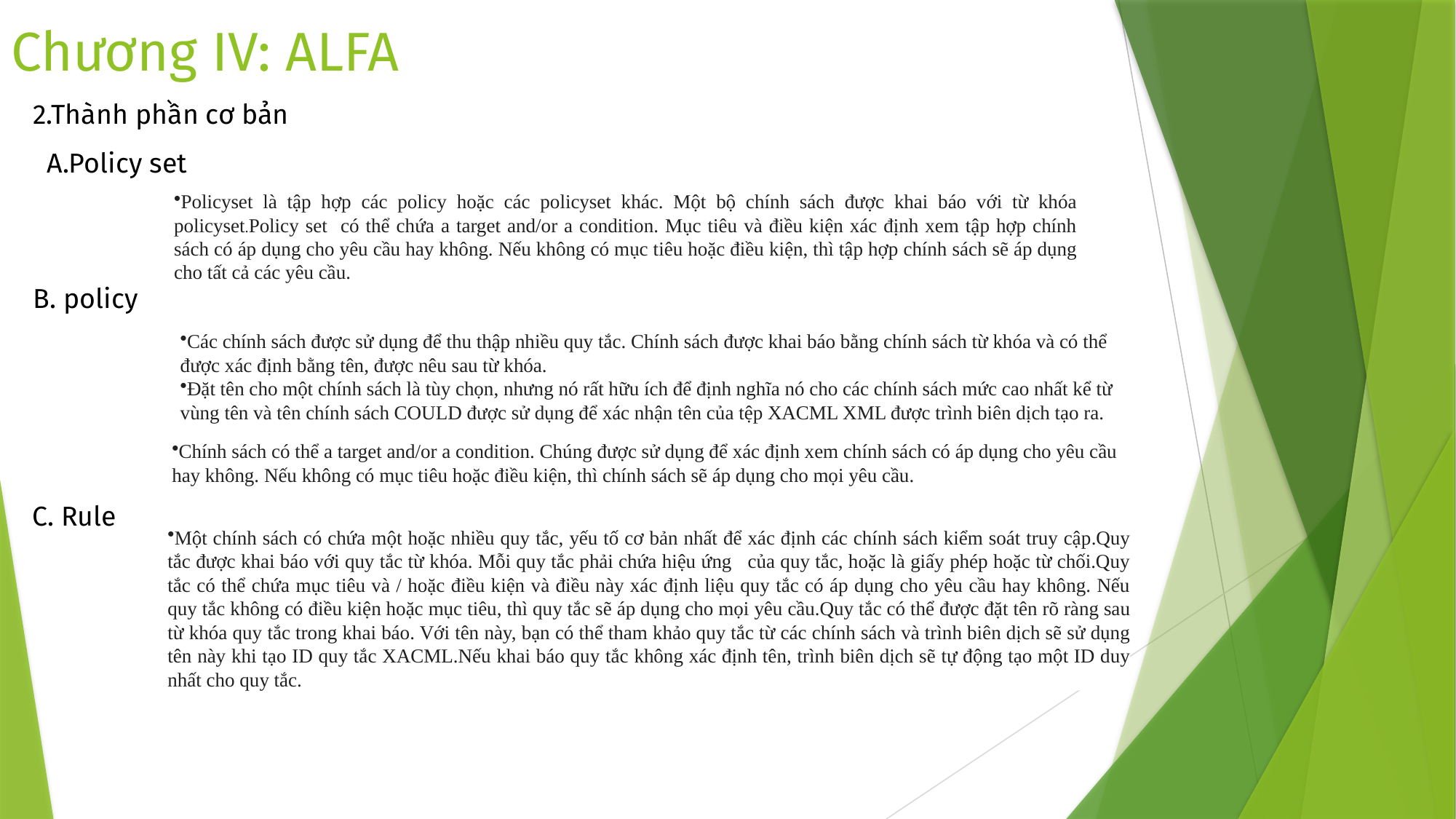

# Chương IV: ALFA
2.Thành phần cơ bản
A.Policy set
Policyset là tập hợp các policy hoặc các policyset khác. Một bộ chính sách được khai báo với từ khóa policyset.Policy set  có thể chứa a target and/or a condition. Mục tiêu và điều kiện xác định xem tập hợp chính sách có áp dụng cho yêu cầu hay không. Nếu không có mục tiêu hoặc điều kiện, thì tập hợp chính sách sẽ áp dụng cho tất cả các yêu cầu.
B. policy
Các chính sách được sử dụng để thu thập nhiều quy tắc. Chính sách được khai báo bằng chính sách từ khóa và có thể được xác định bằng tên, được nêu sau từ khóa.
Đặt tên cho một chính sách là tùy chọn, nhưng nó rất hữu ích để định nghĩa nó cho các chính sách mức cao nhất kể từ vùng tên và tên chính sách COULD được sử dụng để xác nhận tên của tệp XACML XML được trình biên dịch tạo ra.
Chính sách có thể a target and/or a condition. Chúng được sử dụng để xác định xem chính sách có áp dụng cho yêu cầu hay không. Nếu không có mục tiêu hoặc điều kiện, thì chính sách sẽ áp dụng cho mọi yêu cầu.
C. Rule
Một chính sách có chứa một hoặc nhiều quy tắc, yếu tố cơ bản nhất để xác định các chính sách kiểm soát truy cập.Quy tắc được khai báo với quy tắc từ khóa. Mỗi quy tắc phải chứa hiệu ứng   của quy tắc, hoặc là giấy phép hoặc từ chối.Quy tắc có thể chứa mục tiêu và / hoặc điều kiện và điều này xác định liệu quy tắc có áp dụng cho yêu cầu hay không. Nếu quy tắc không có điều kiện hoặc mục tiêu, thì quy tắc sẽ áp dụng cho mọi yêu cầu.Quy tắc có thể được đặt tên rõ ràng sau từ khóa quy tắc trong khai báo. Với tên này, bạn có thể tham khảo quy tắc từ các chính sách và trình biên dịch sẽ sử dụng tên này khi tạo ID quy tắc XACML.Nếu khai báo quy tắc không xác định tên, trình biên dịch sẽ tự động tạo một ID duy nhất cho quy tắc.